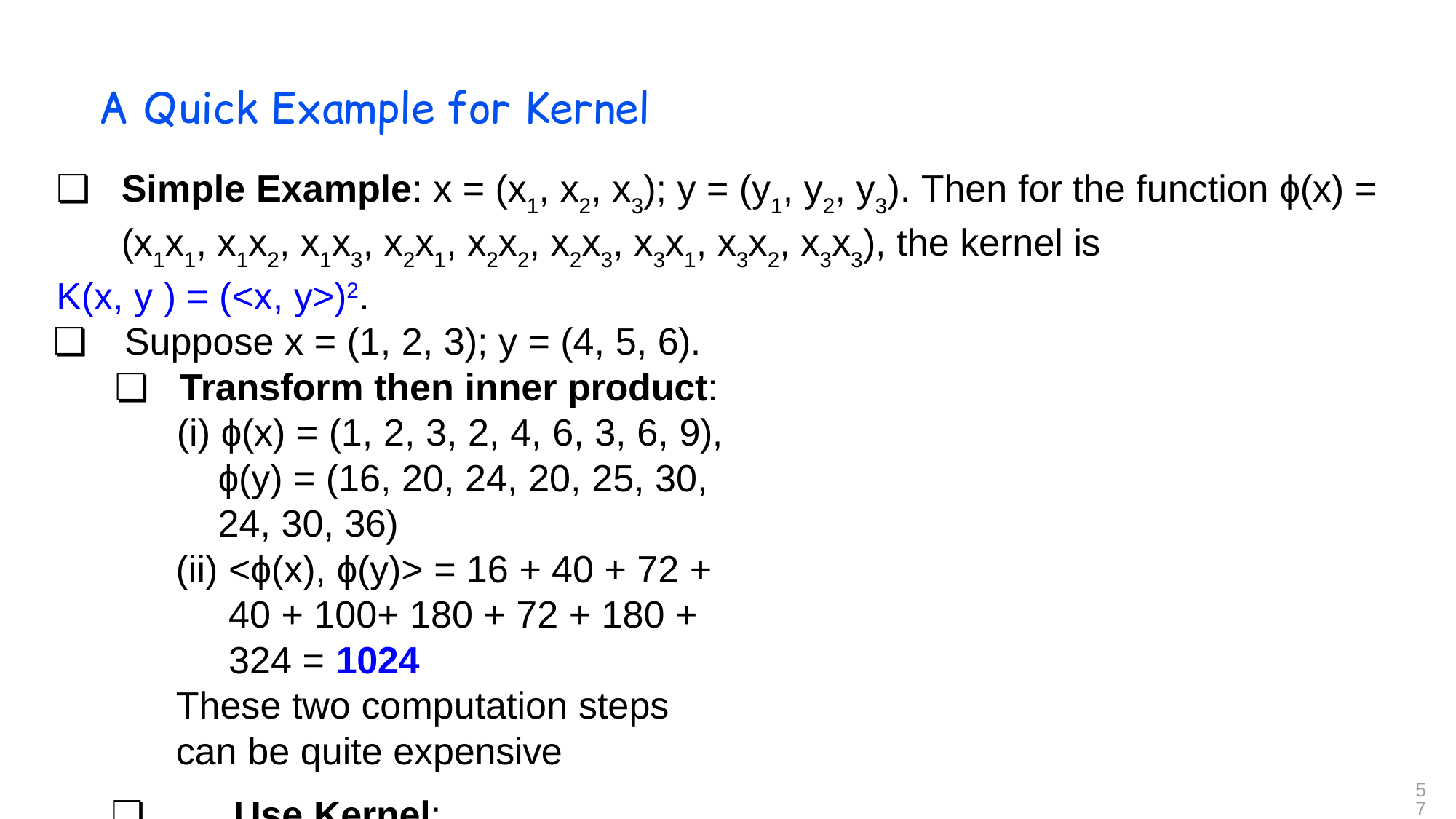

# A Quick Example for Kernel
❏	Simple Example: x = (x1, x2, x3); y = (y1, y2, y3). Then for the function ɸ(x) = (x1x1, x1x2, x1x3, x2x1, x2x2, x2x3, x3x1, x3x2, x3x3), the kernel is
K(x, y ) = (<x, y>)2.
❏	Suppose x = (1, 2, 3); y = (4, 5, 6).
❏	Transform then inner product:
ɸ(x) = (1, 2, 3, 2, 4, 6, 3, 6, 9),
ɸ(y) = (16, 20, 24, 20, 25, 30, 24, 30, 36)
<ɸ(x), ɸ(y)> = 16 + 40 + 72 + 40 + 100+ 180 + 72 + 180 + 324 = 1024
These two computation steps can be quite expensive
❏	Use Kernel:
K(x, y) = (4 + 10 + 18 )2 = 322 = 1024
Same result, but this calculation is so much easier.
57